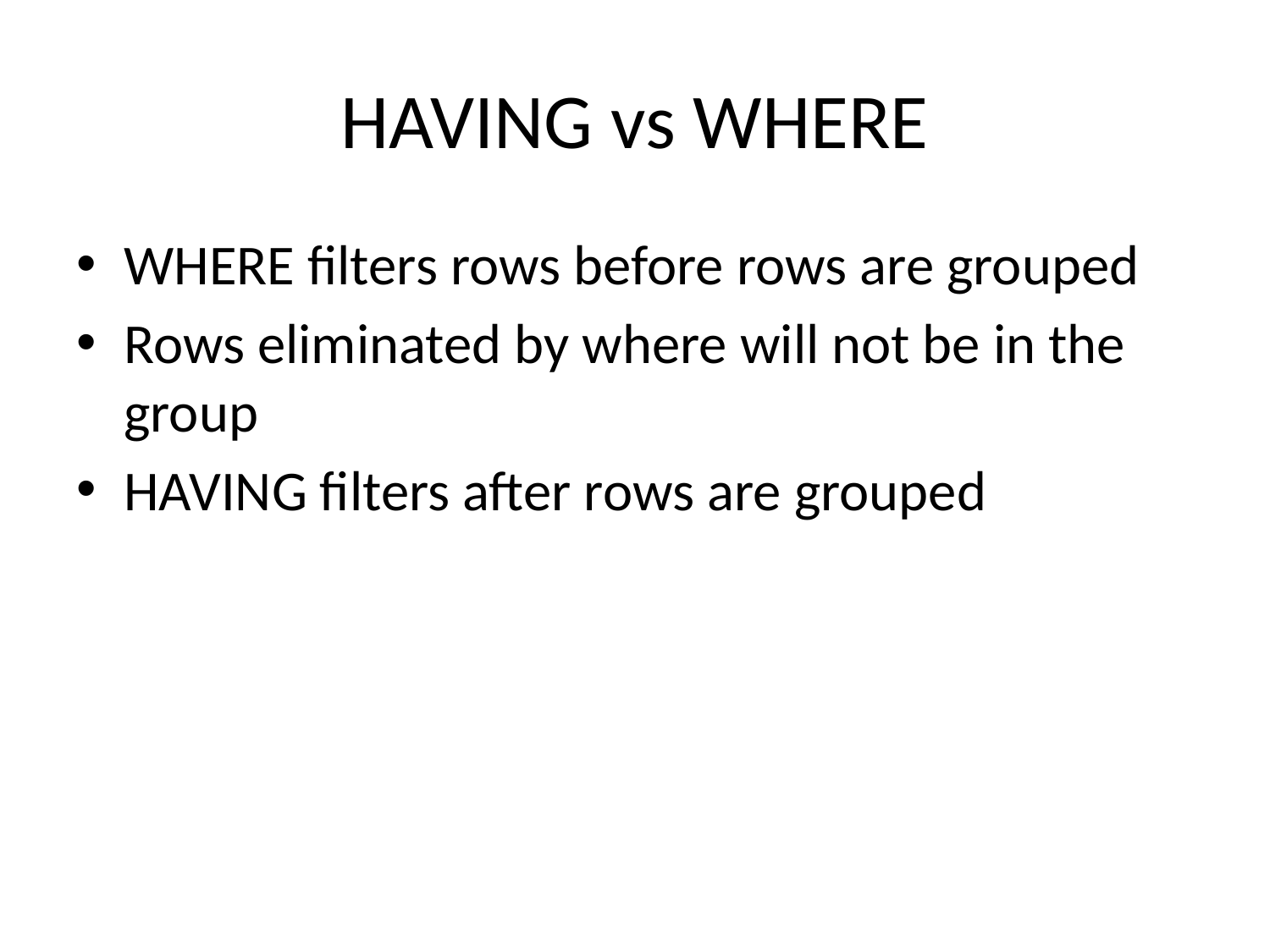

# HAVING vs WHERE
WHERE filters rows before rows are grouped
Rows eliminated by where will not be in the group
HAVING filters after rows are grouped